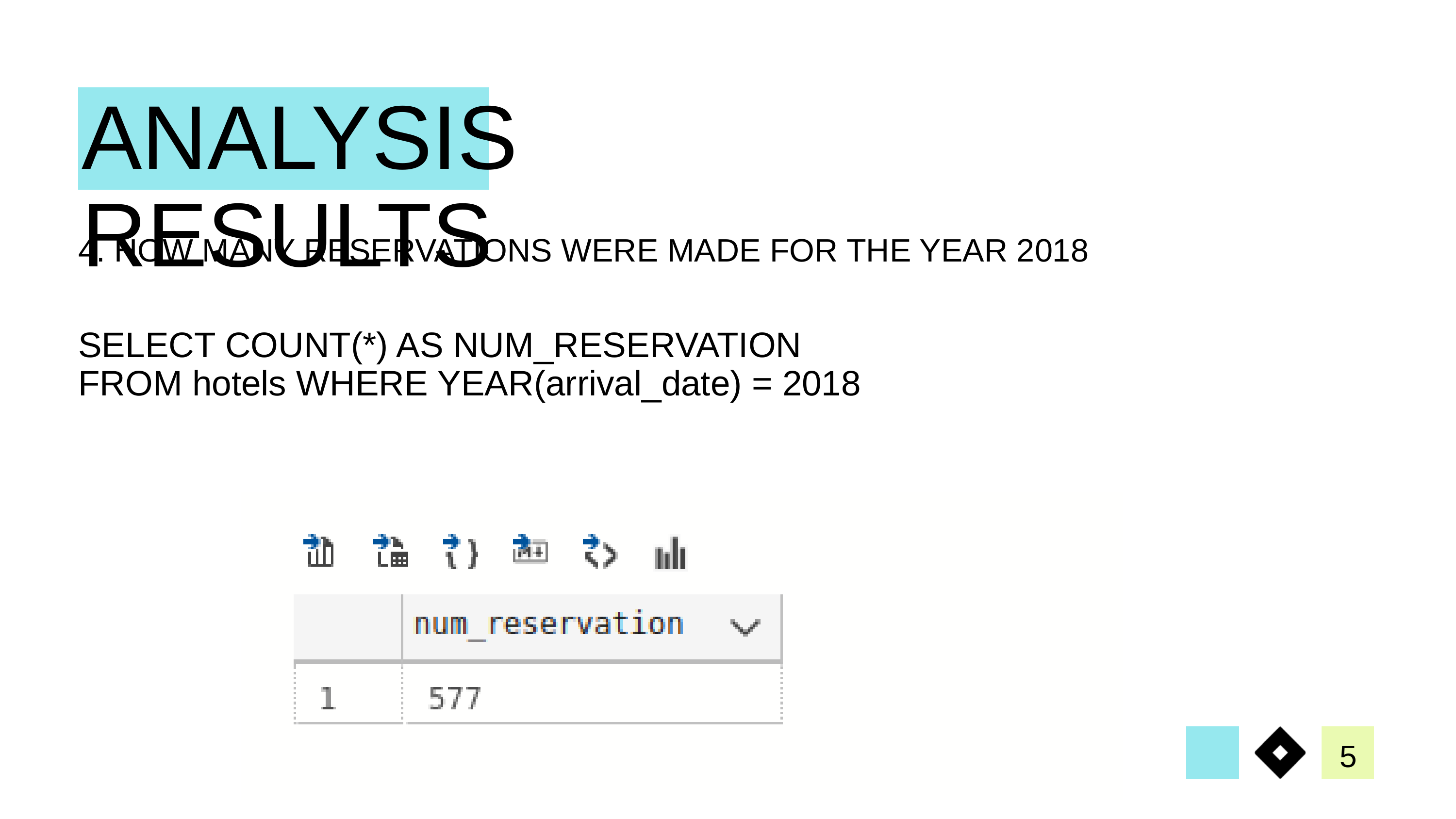

ANALYSIS RESULTS
4. HOW MANY RESERVATIONS WERE MADE FOR THE YEAR 2018
SELECT COUNT(*) AS NUM_RESERVATION
FROM hotels WHERE YEAR(arrival_date) = 2018

5